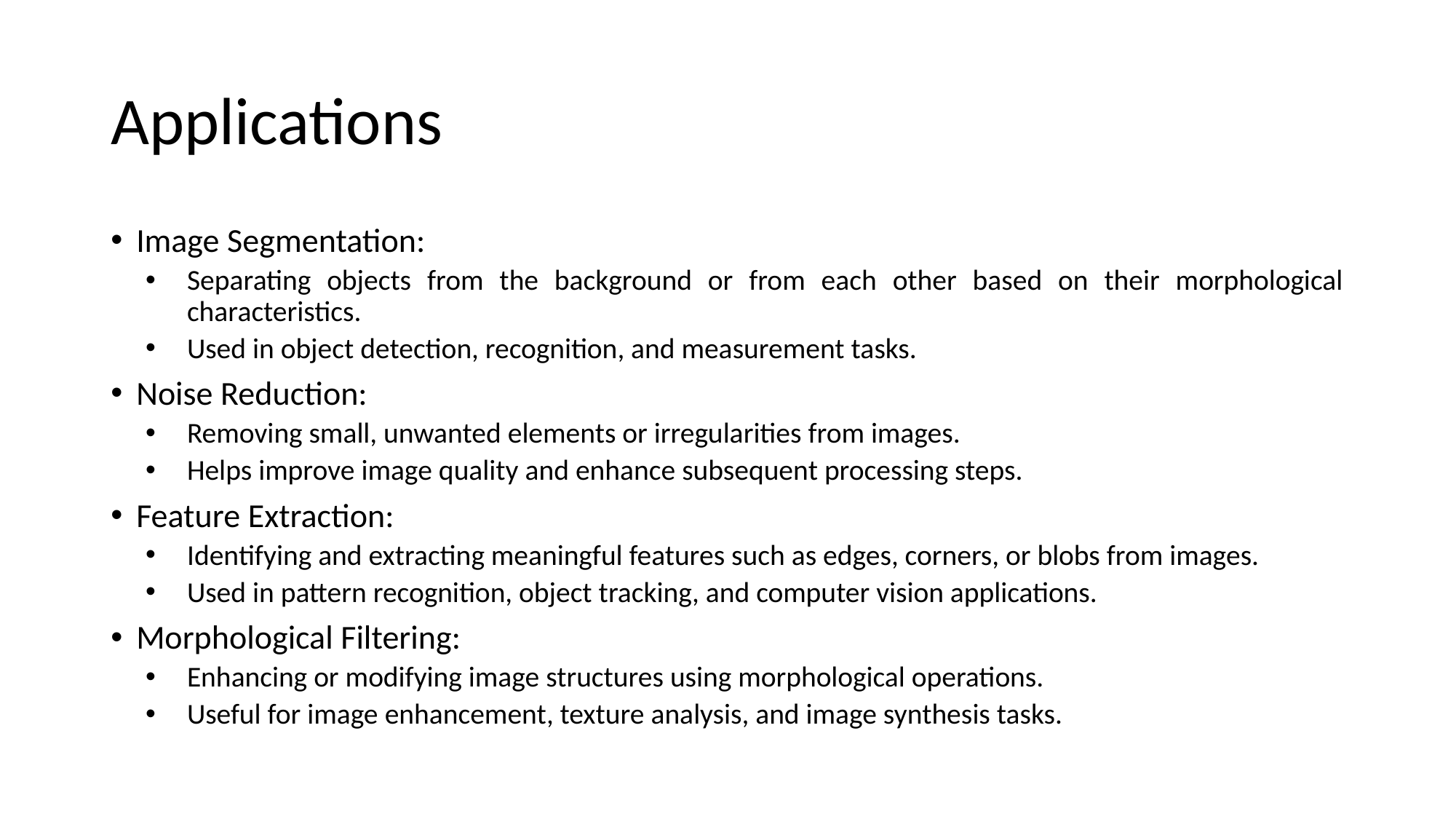

# Applications
Image Segmentation:
Separating objects from the background or from each other based on their morphological characteristics.
Used in object detection, recognition, and measurement tasks.
Noise Reduction:
Removing small, unwanted elements or irregularities from images.
Helps improve image quality and enhance subsequent processing steps.
Feature Extraction:
Identifying and extracting meaningful features such as edges, corners, or blobs from images.
Used in pattern recognition, object tracking, and computer vision applications.
Morphological Filtering:
Enhancing or modifying image structures using morphological operations.
Useful for image enhancement, texture analysis, and image synthesis tasks.